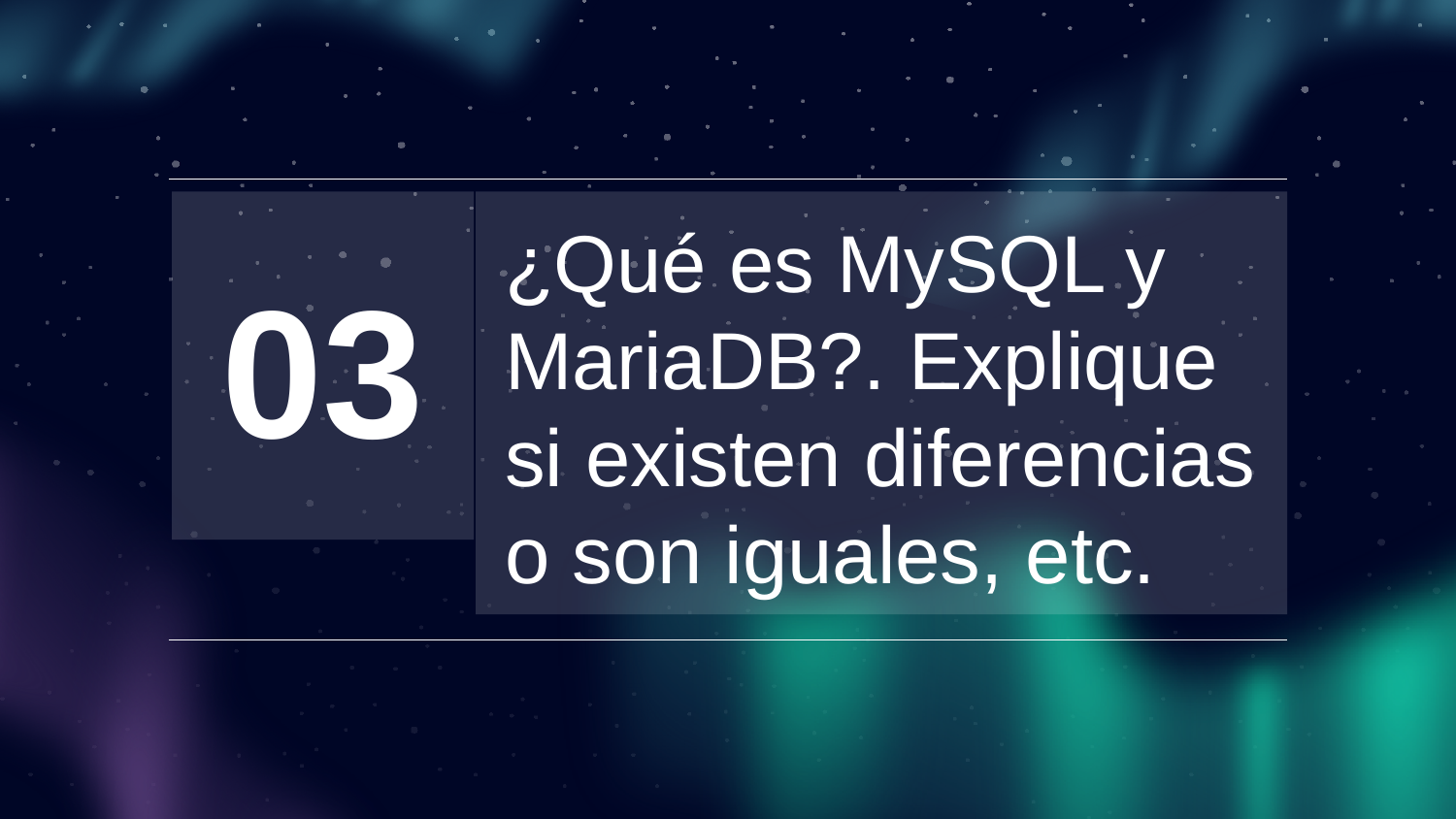

03
# ¿Qué es MySQL y MariaDB?. Explique si existen diferencias o son iguales, etc.